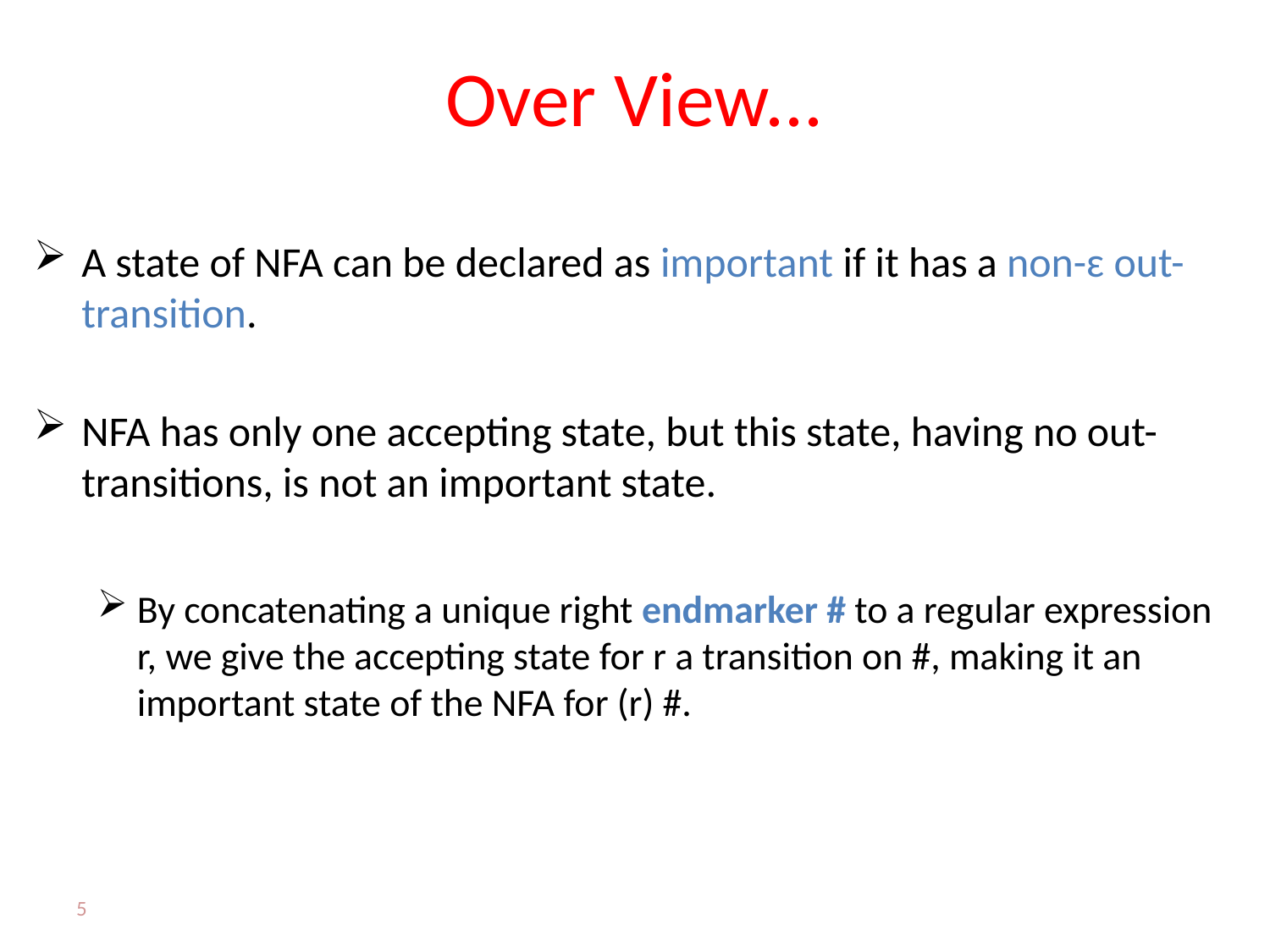

# Over View...

A state of NFA can be declared as important if it has a non-ɛ out-transition.

NFA has only one accepting state, but this state, having no out-transitions, is not an important state.

By concatenating a unique right endmarker # to a regular expression r, we give the accepting state for r a transition on #, making it an important state of the NFA for (r) #.
5